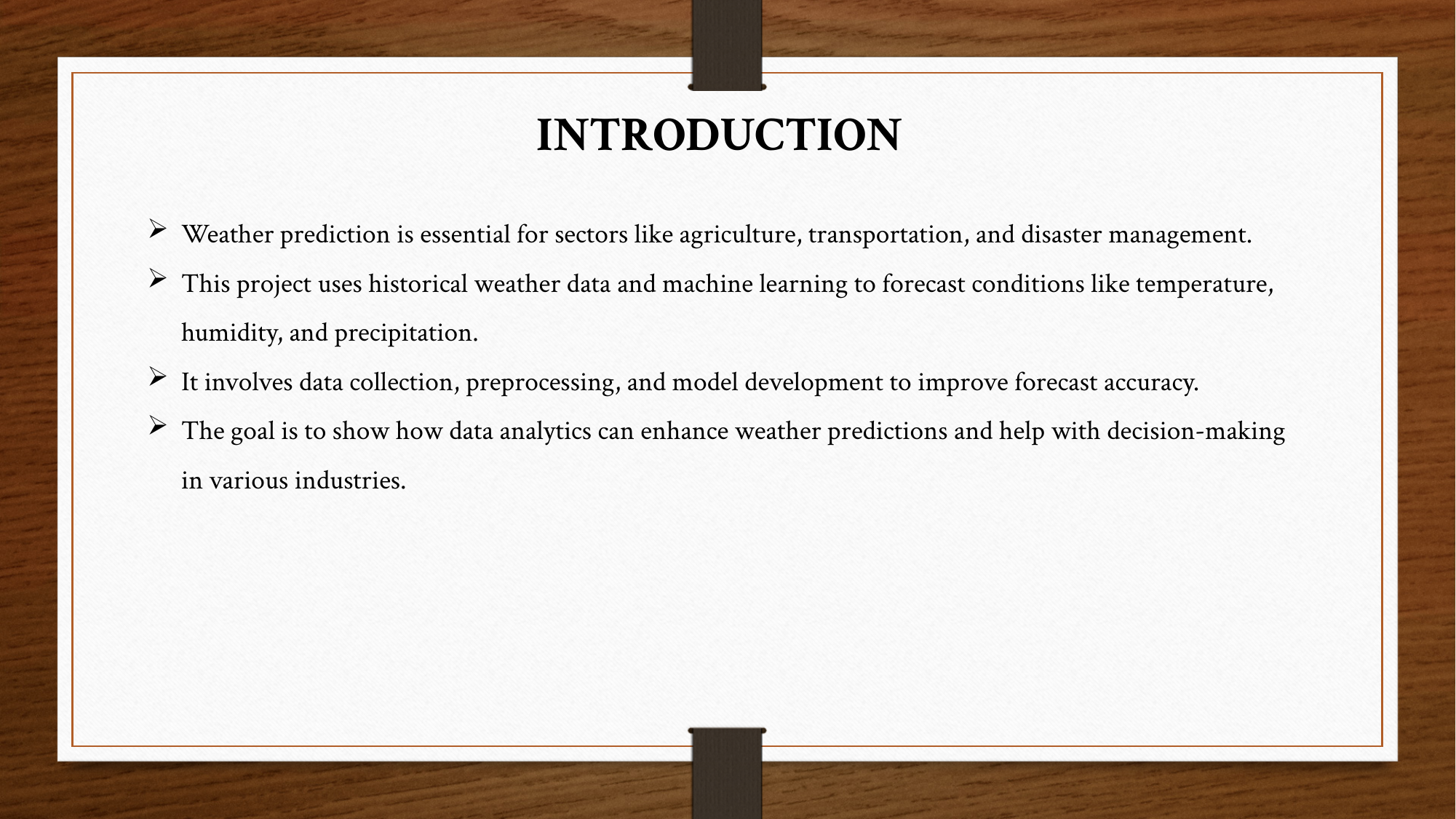

INTRODUCTION
Weather prediction is essential for sectors like agriculture, transportation, and disaster management.
This project uses historical weather data and machine learning to forecast conditions like temperature, humidity, and precipitation.
It involves data collection, preprocessing, and model development to improve forecast accuracy.
The goal is to show how data analytics can enhance weather predictions and help with decision-making in various industries.